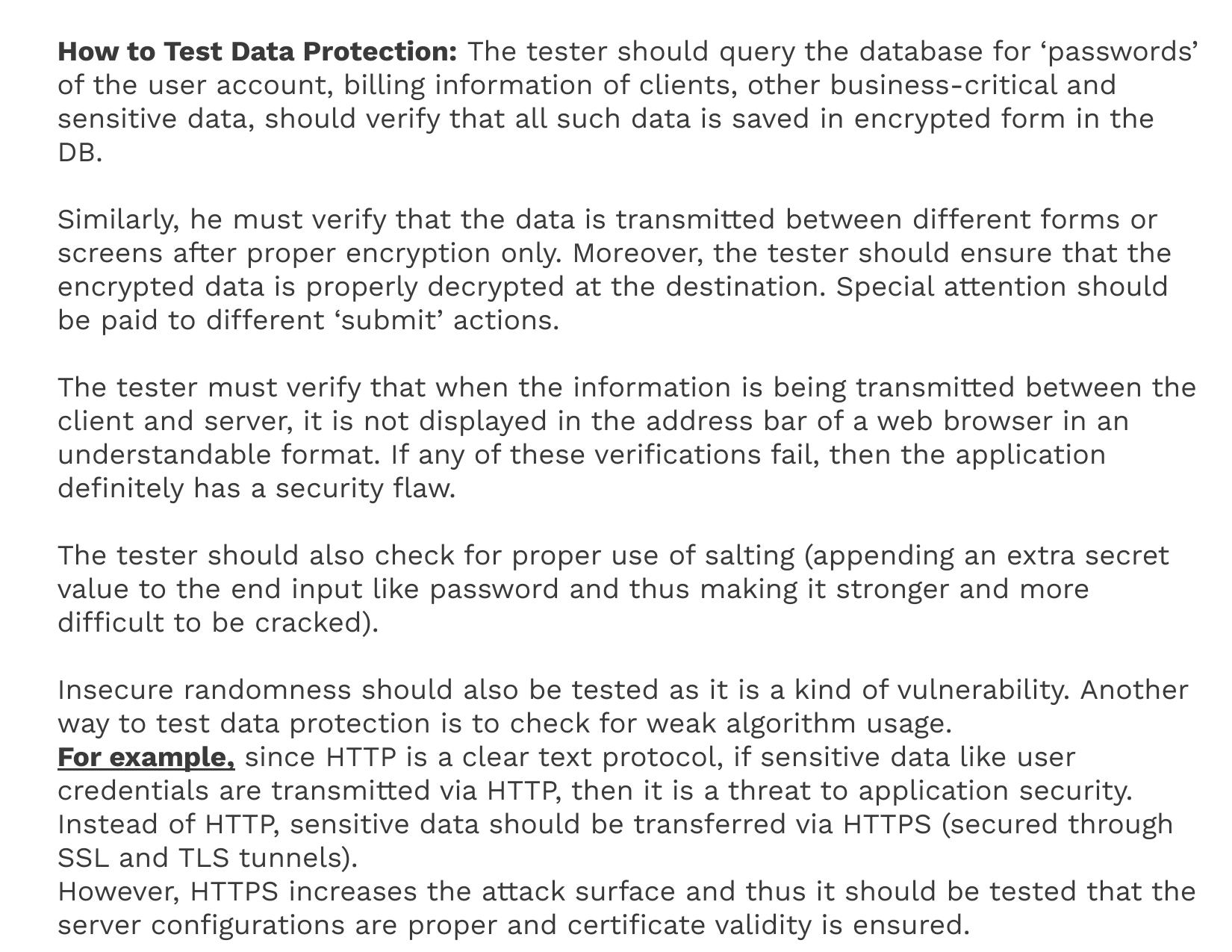

How to Test Data Protection: The tester should query the database for ‘passwords’ of the user account, billing information of clients, other business-critical and sensitive data, should verify that all such data is saved in encrypted form in the DB.
Similarly, he must verify that the data is transmitted between different forms or screens after proper encryption only. Moreover, the tester should ensure that the encrypted data is properly decrypted at the destination. Special attention should be paid to different ‘submit’ actions.
The tester must verify that when the information is being transmitted between the client and server, it is not displayed in the address bar of a web browser in an understandable format. If any of these verifications fail, then the application definitely has a security flaw.
The tester should also check for proper use of salting (appending an extra secret value to the end input like password and thus making it stronger and more difficult to be cracked).
Insecure randomness should also be tested as it is a kind of vulnerability. Another way to test data protection is to check for weak algorithm usage.
For example, since HTTP is a clear text protocol, if sensitive data like user credentials are transmitted via HTTP, then it is a threat to application security. Instead of HTTP, sensitive data should be transferred via HTTPS (secured through SSL and TLS tunnels).
However, HTTPS increases the attack surface and thus it should be tested that the server configurations are proper and certificate validity is ensured.

For more information, visit https://www.softwaretestinghelp.com/how-to-test-application-security-web-and-desktop-application-security-testing-techniques/